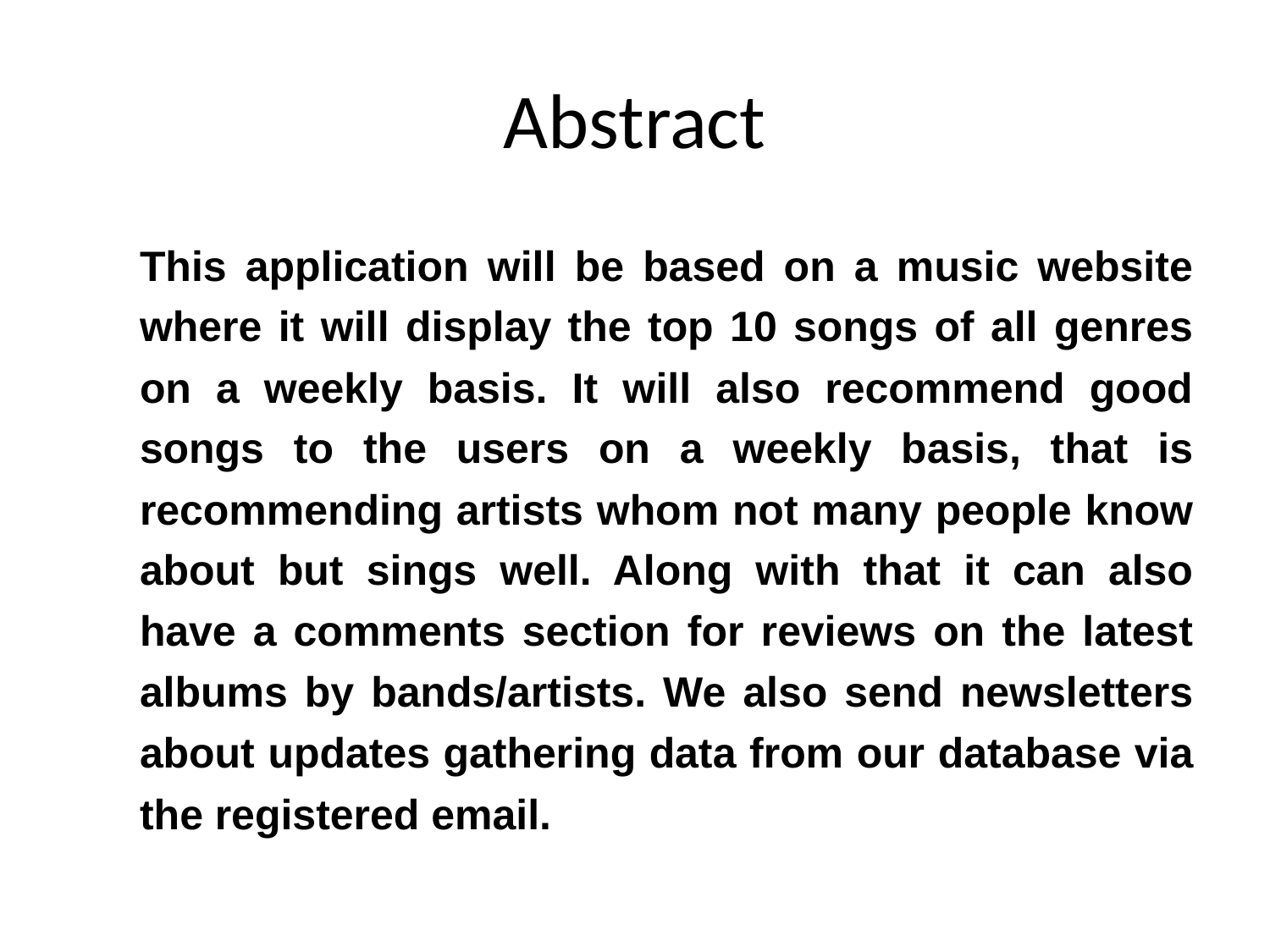

# Abstract
This application will be based on a music website where it will display the top 10 songs of all genres on a weekly basis. It will also recommend good songs to the users on a weekly basis, that is recommending artists whom not many people know about but sings well. Along with that it can also have a comments section for reviews on the latest albums by bands/artists. We also send newsletters about updates gathering data from our database via the registered email.